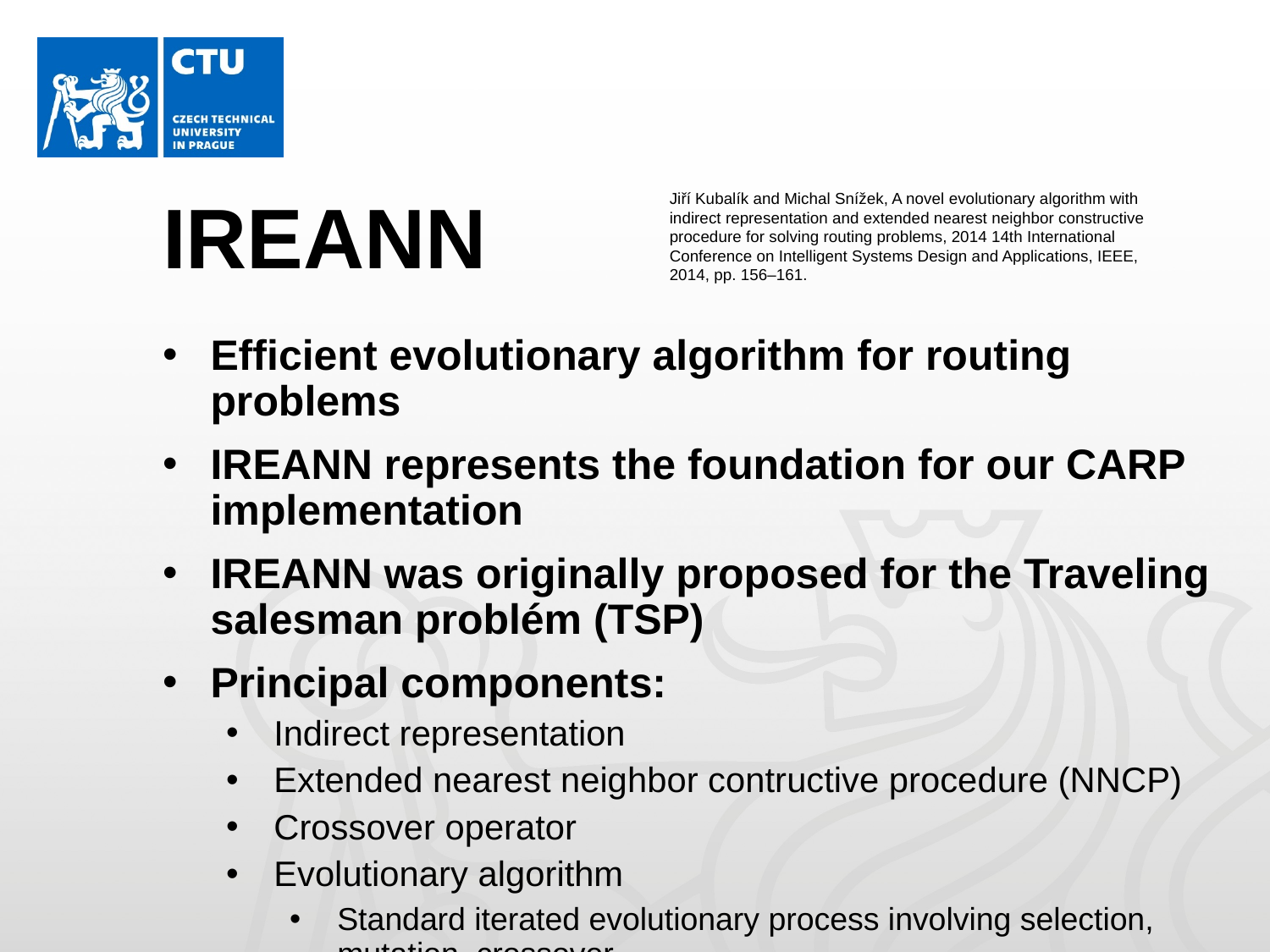

Jiří Kubalík and Michal Snížek, A novel evolutionary algorithm with indirect representation and extended nearest neighbor constructive procedure for solving routing problems, 2014 14th International Conference on Intelligent Systems Design and Applications, IEEE, 2014, pp. 156–161.
# IREANN
Efficient evolutionary algorithm for routing problems
IREANN represents the foundation for our CARP implementation
IREANN was originally proposed for the Traveling salesman problém (TSP)
Principal components:
Indirect representation
Extended nearest neighbor contructive procedure (NNCP)
Crossover operator
Evolutionary algorithm
Standard iterated evolutionary process involving selection, mutation, crossover